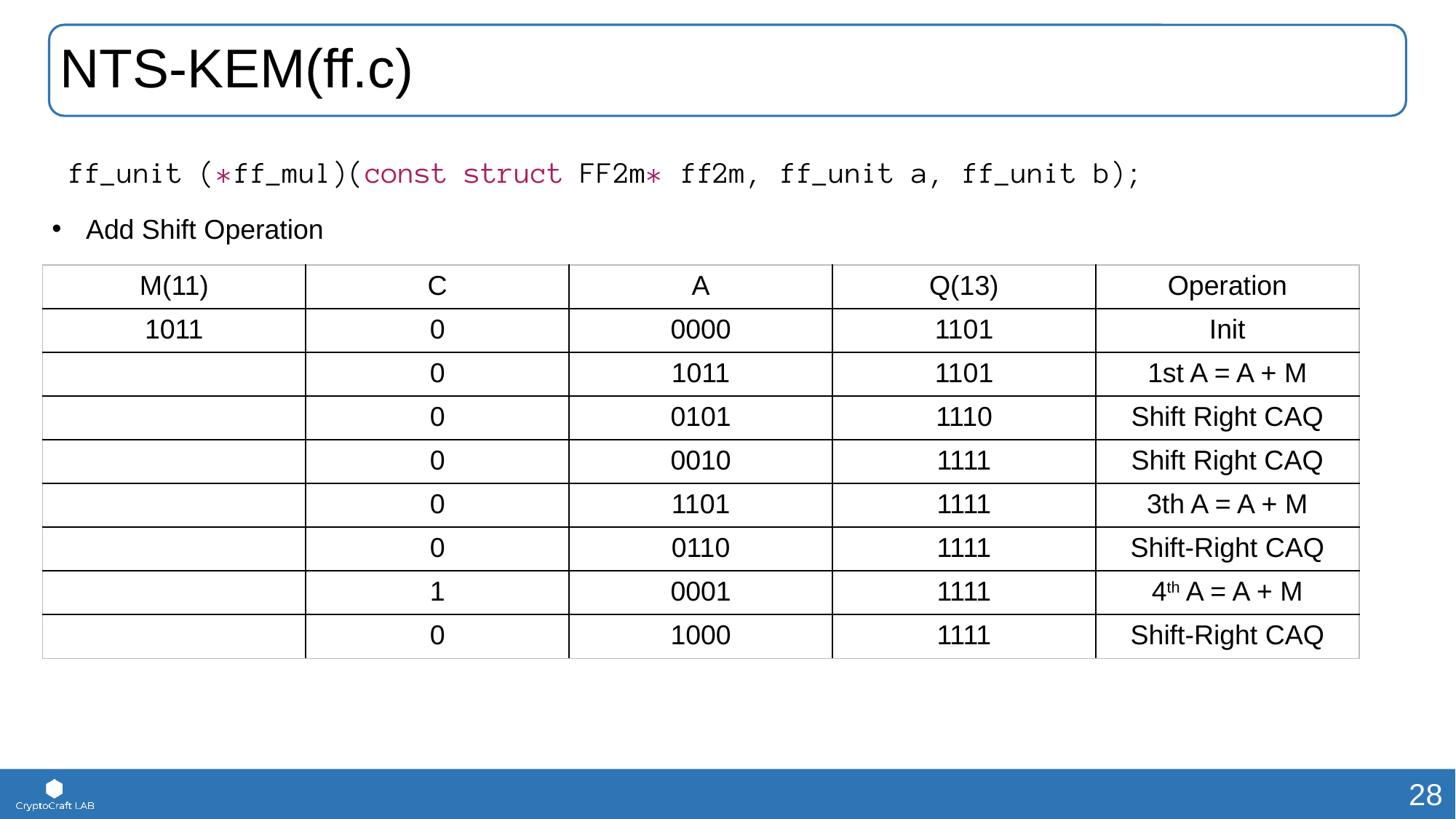

# NTS-KEM(ff.c)
ff_unit (*ff_mul)(const struct FF2m* ff2m, ff_unit a, ff_unit b);
Add Shift Operation
| M(11) | C | A | Q(13) | Operation |
| --- | --- | --- | --- | --- |
| 1011 | 0 | 0000 | 1101 | Init |
|  | 0 | 1011 | 1101 | 1st A = A + M |
|  | 0 | 0101 | 1110 | Shift Right CAQ |
|  | 0 | 0010 | 1111 | Shift Right CAQ |
|  | 0 | 1101 | 1111 | 3th A = A + M |
|  | 0 | 0110 | 1111 | Shift-Right CAQ |
|  | 1 | 0001 | 1111 | 4th A = A + M |
|  | 0 | 1000 | 1111 | Shift-Right CAQ |